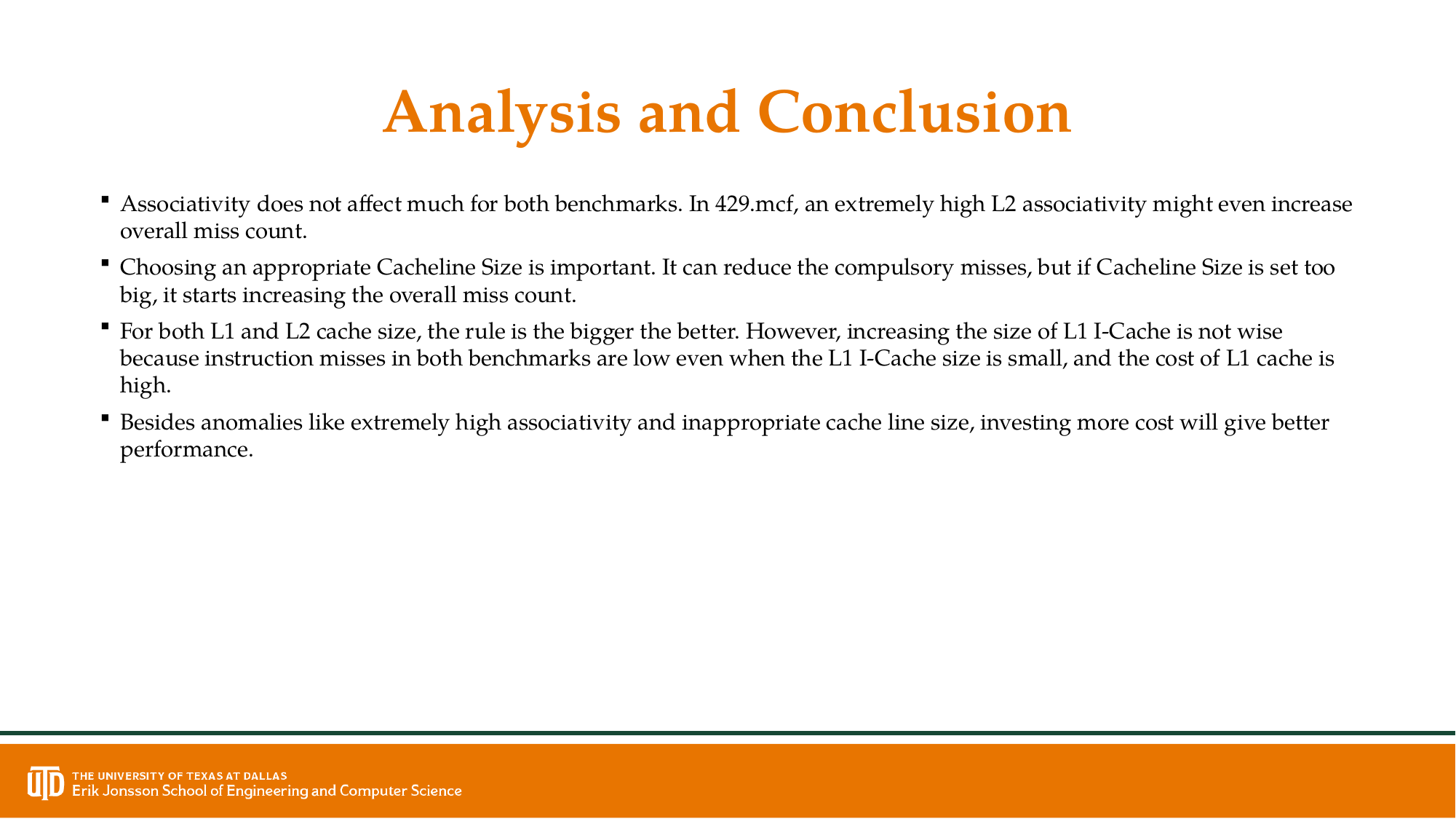

# Analysis and Conclusion
Associativity does not affect much for both benchmarks. In 429.mcf, an extremely high L2 associativity might even increase overall miss count.
Choosing an appropriate Cacheline Size is important. It can reduce the compulsory misses, but if Cacheline Size is set too big, it starts increasing the overall miss count.
For both L1 and L2 cache size, the rule is the bigger the better. However, increasing the size of L1 I-Cache is not wise because instruction misses in both benchmarks are low even when the L1 I-Cache size is small, and the cost of L1 cache is high.
Besides anomalies like extremely high associativity and inappropriate cache line size, investing more cost will give better performance.